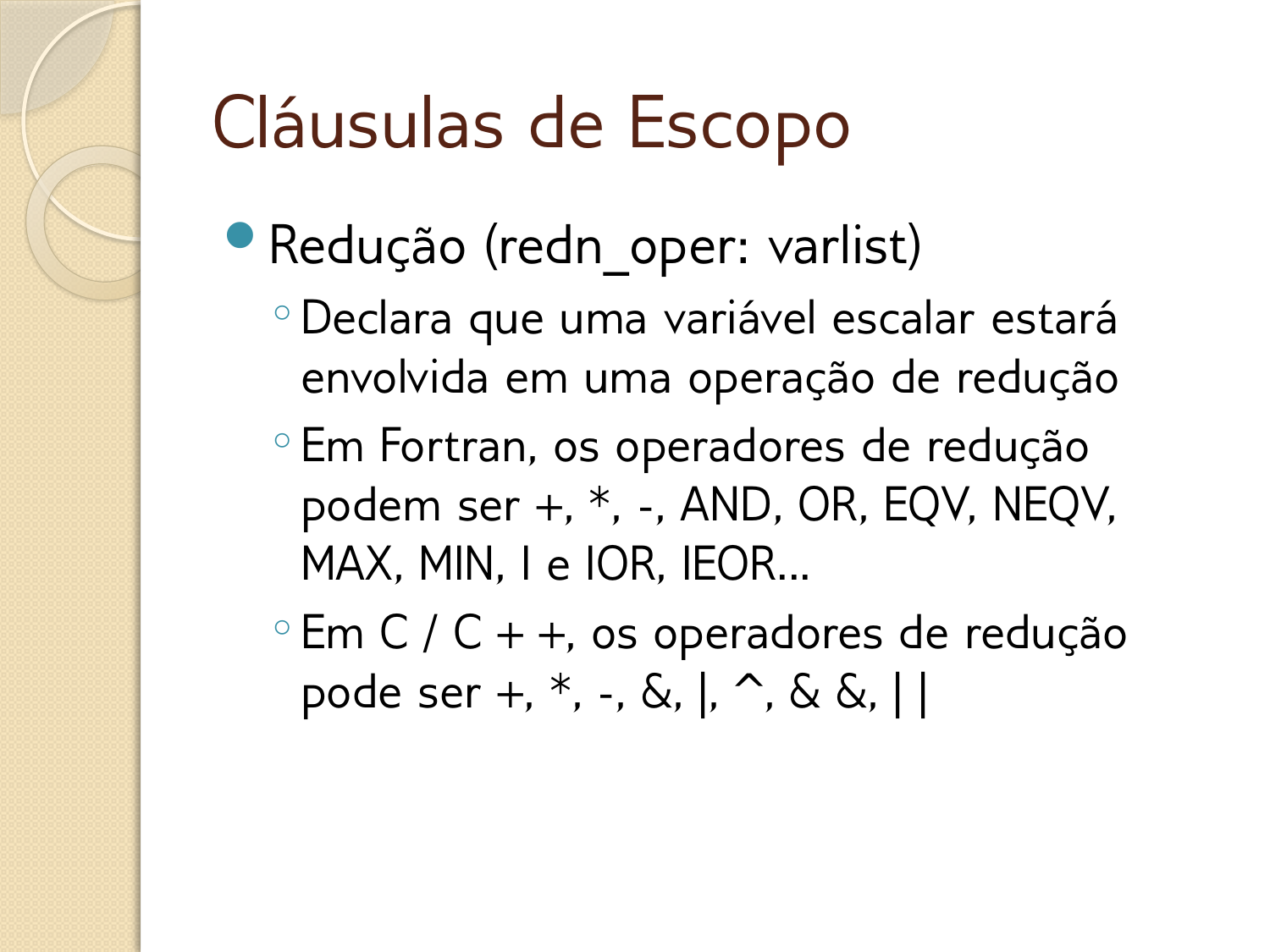

# Cláusulas de Escopo
Redução (redn_oper: varlist)
Declara que uma variável escalar estará envolvida em uma operação de redução
Em Fortran, os operadores de redução podem ser +, *, -, AND, OR, EQV, NEQV, MAX, MIN, I e IOR, IEOR...
Em C / C + +, os operadores de redução pode ser +, *, -, &, |, ^, & &, | |